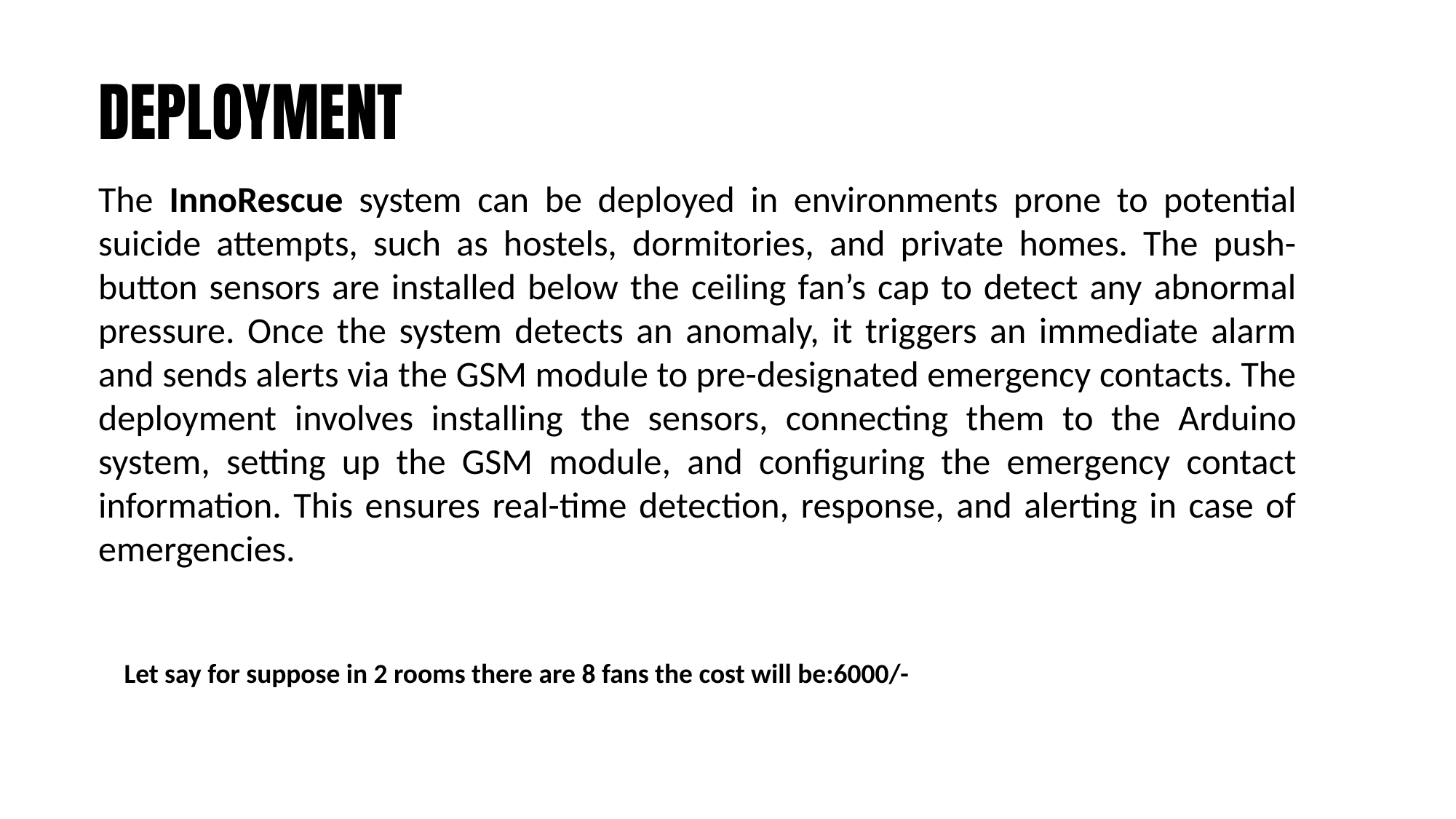

# DEPLOYMENT
The InnoRescue system can be deployed in environments prone to potential suicide attempts, such as hostels, dormitories, and private homes. The push-button sensors are installed below the ceiling fan’s cap to detect any abnormal pressure. Once the system detects an anomaly, it triggers an immediate alarm and sends alerts via the GSM module to pre-designated emergency contacts. The deployment involves installing the sensors, connecting them to the Arduino system, setting up the GSM module, and configuring the emergency contact information. This ensures real-time detection, response, and alerting in case of emergencies.

Let say for suppose in 2 rooms there are 8 fans the cost will be:6000/-